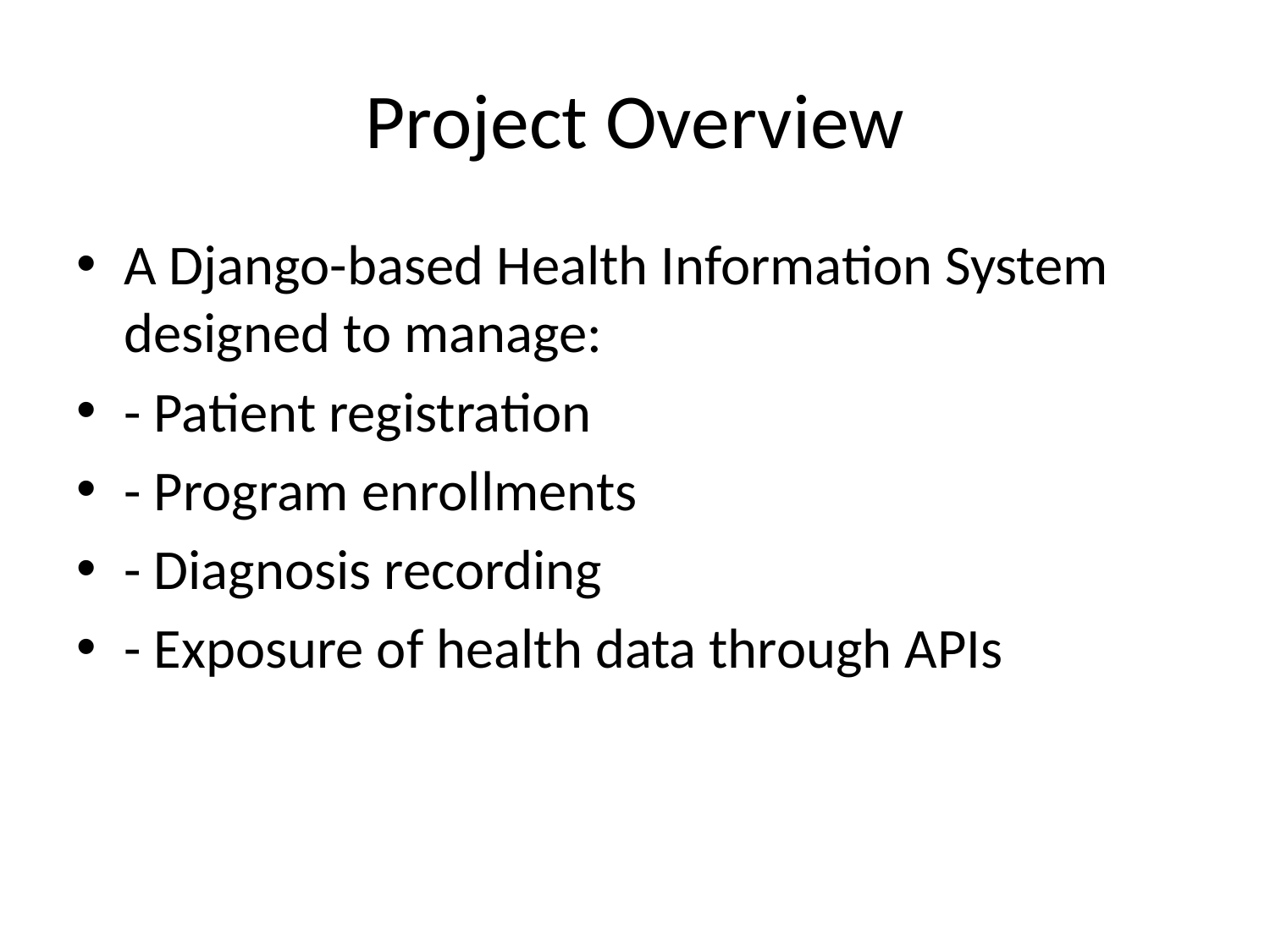

# Project Overview
A Django-based Health Information System designed to manage:
- Patient registration
- Program enrollments
- Diagnosis recording
- Exposure of health data through APIs